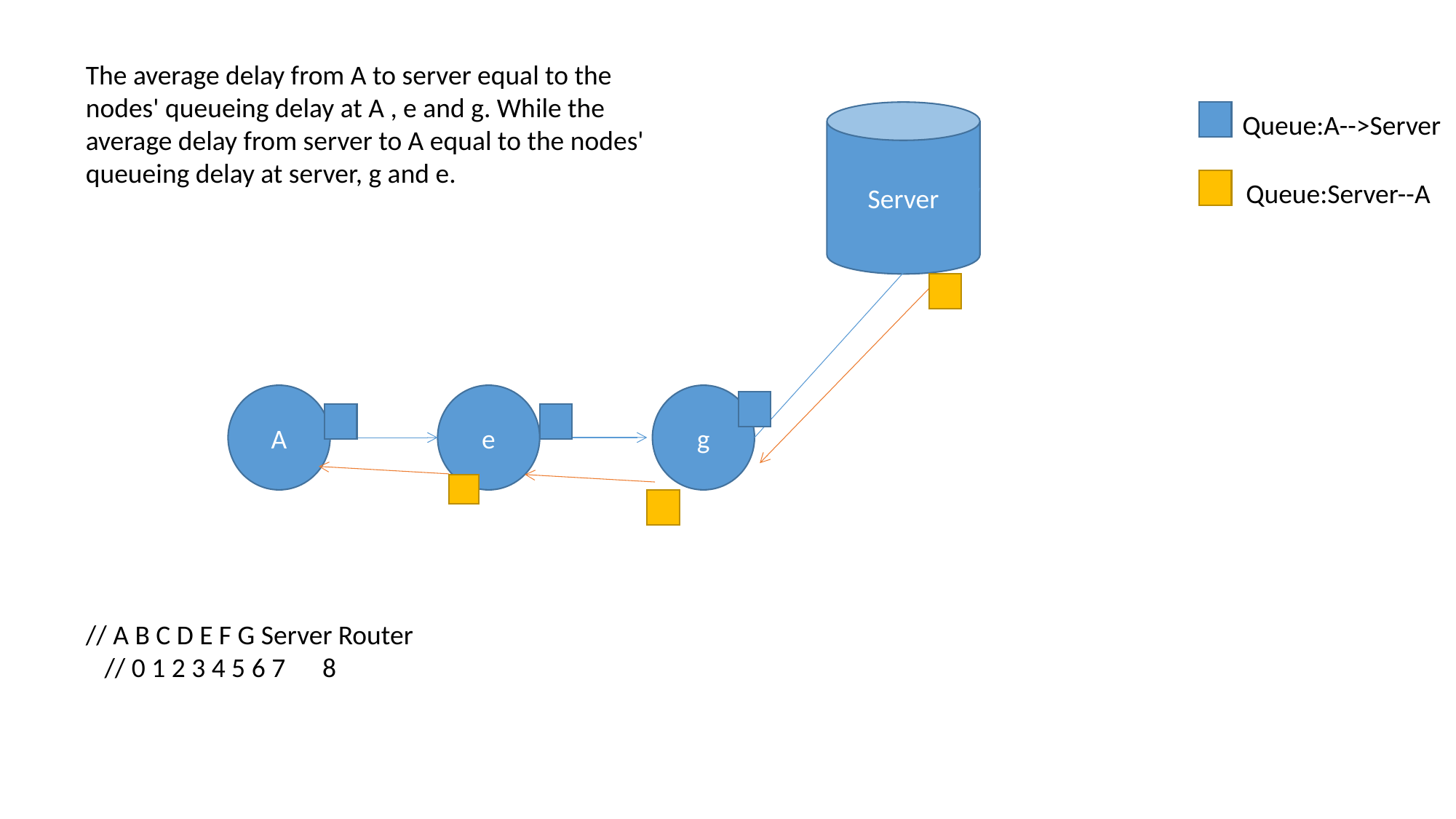

The average delay from A to server equal to the nodes' queueing delay at A , e and g. While the average delay from server to A equal to the nodes' queueing delay at server, g and e.
Server

Queue:A-->Server

Queue:Server--A

A
e
g

// A B C D E F G Server Router
   // 0 1 2 3 4 5 6 7      8